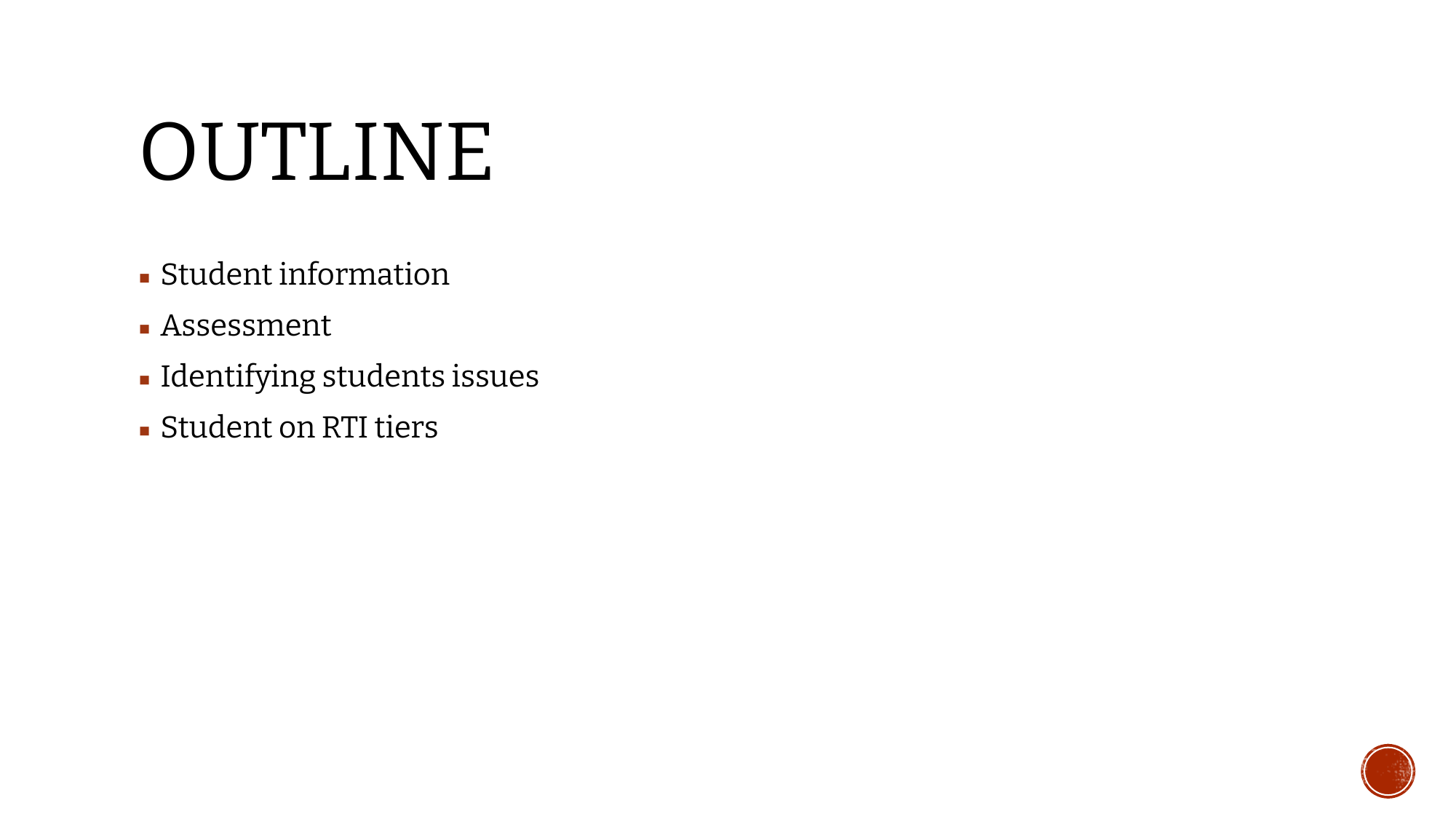

# OUTLINE
Student information
Assessment
Identifying students issues
Student on RTI tiers